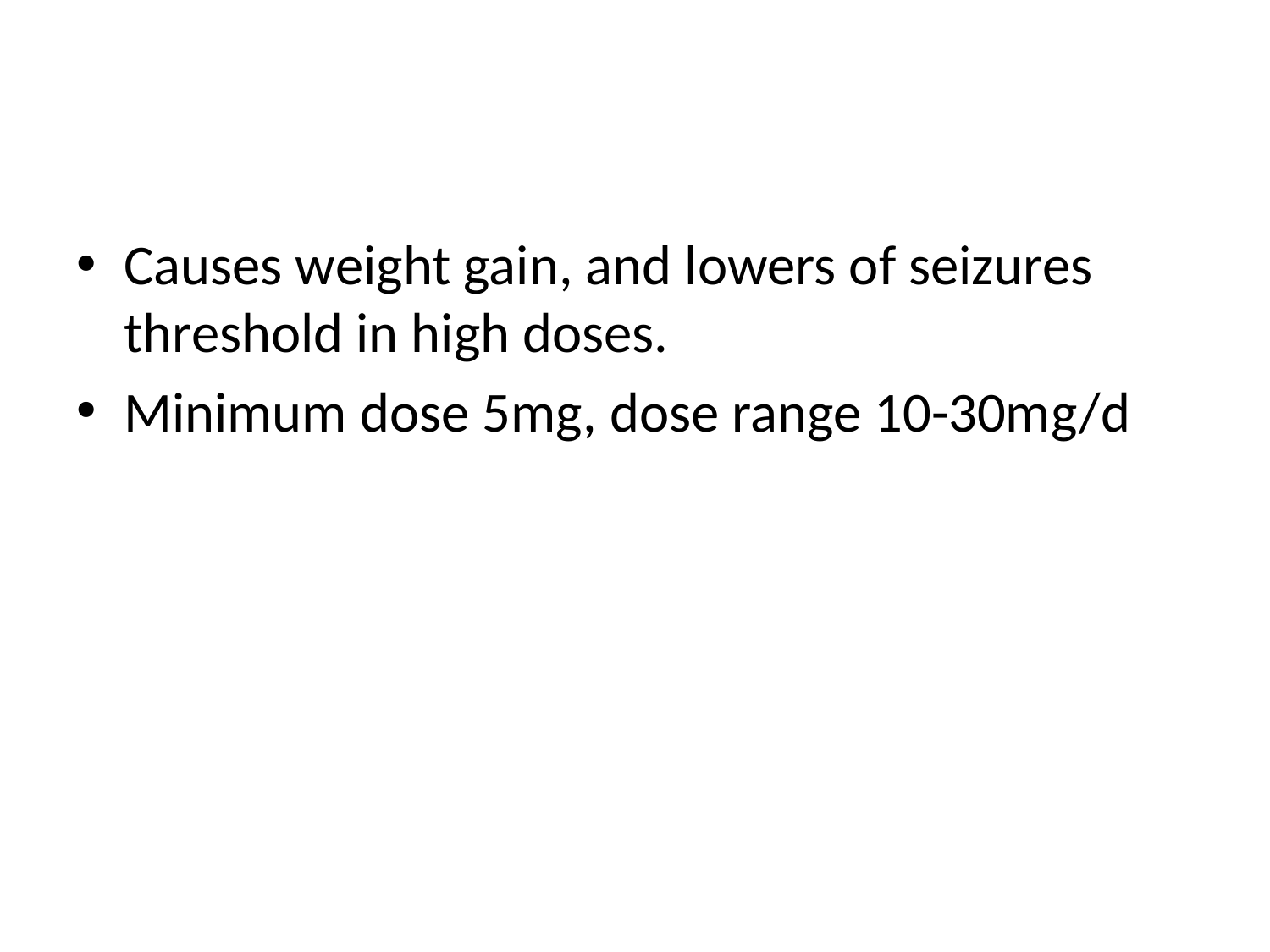

#
Causes weight gain, and lowers of seizures threshold in high doses.
Minimum dose 5mg, dose range 10-30mg/d